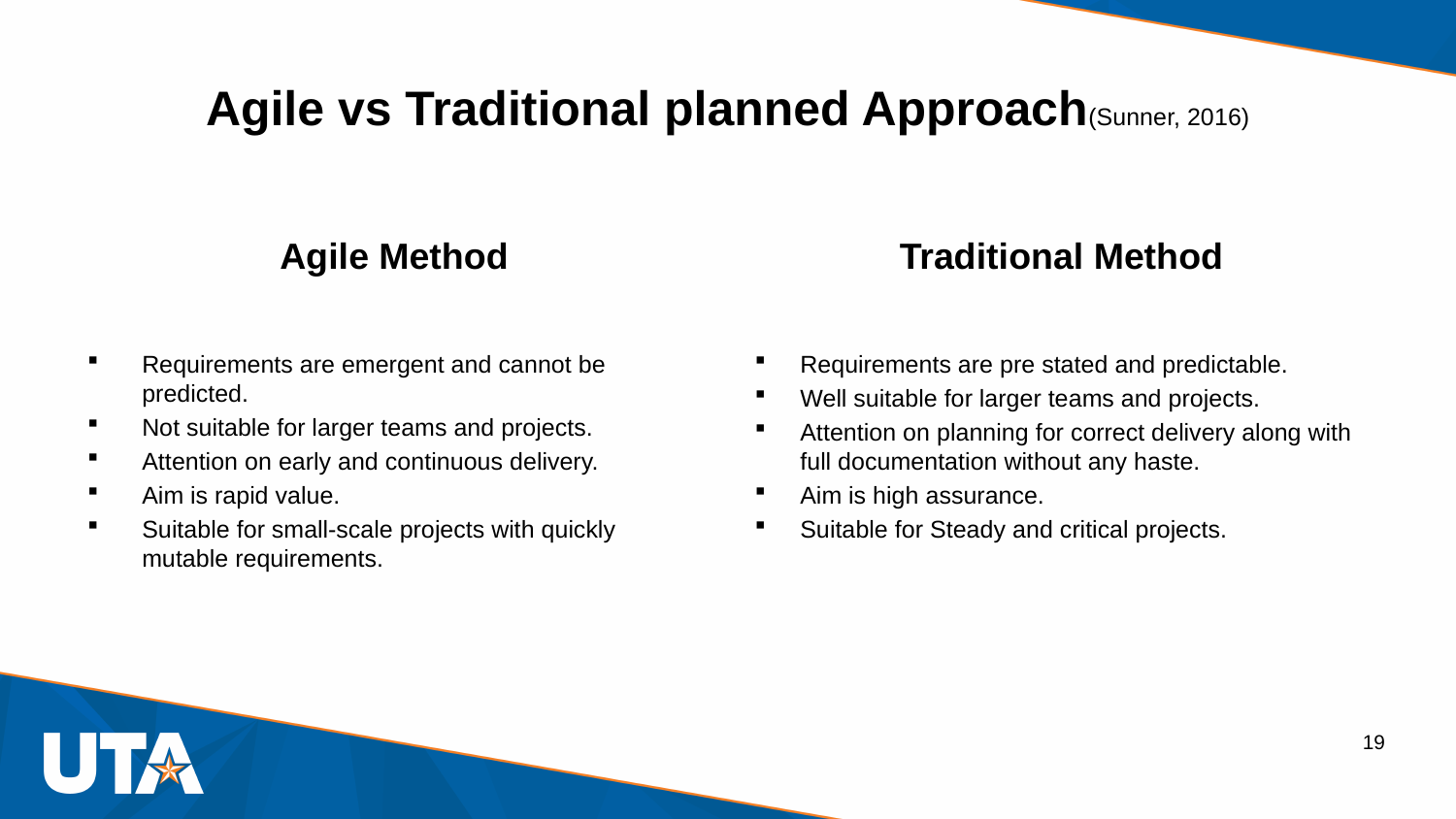

Agile vs Traditional planned Approach(Sunner, 2016)

Traditional Method

Requirements are pre stated and predictable.
Well suitable for larger teams and projects.
Attention on planning for correct delivery along with full documentation without any haste.
Aim is high assurance.
Suitable for Steady and critical projects.

Agile Method

Requirements are emergent and cannot be predicted.
Not suitable for larger teams and projects.
Attention on early and continuous delivery.
Aim is rapid value.
Suitable for small-scale projects with quickly mutable requirements.
19